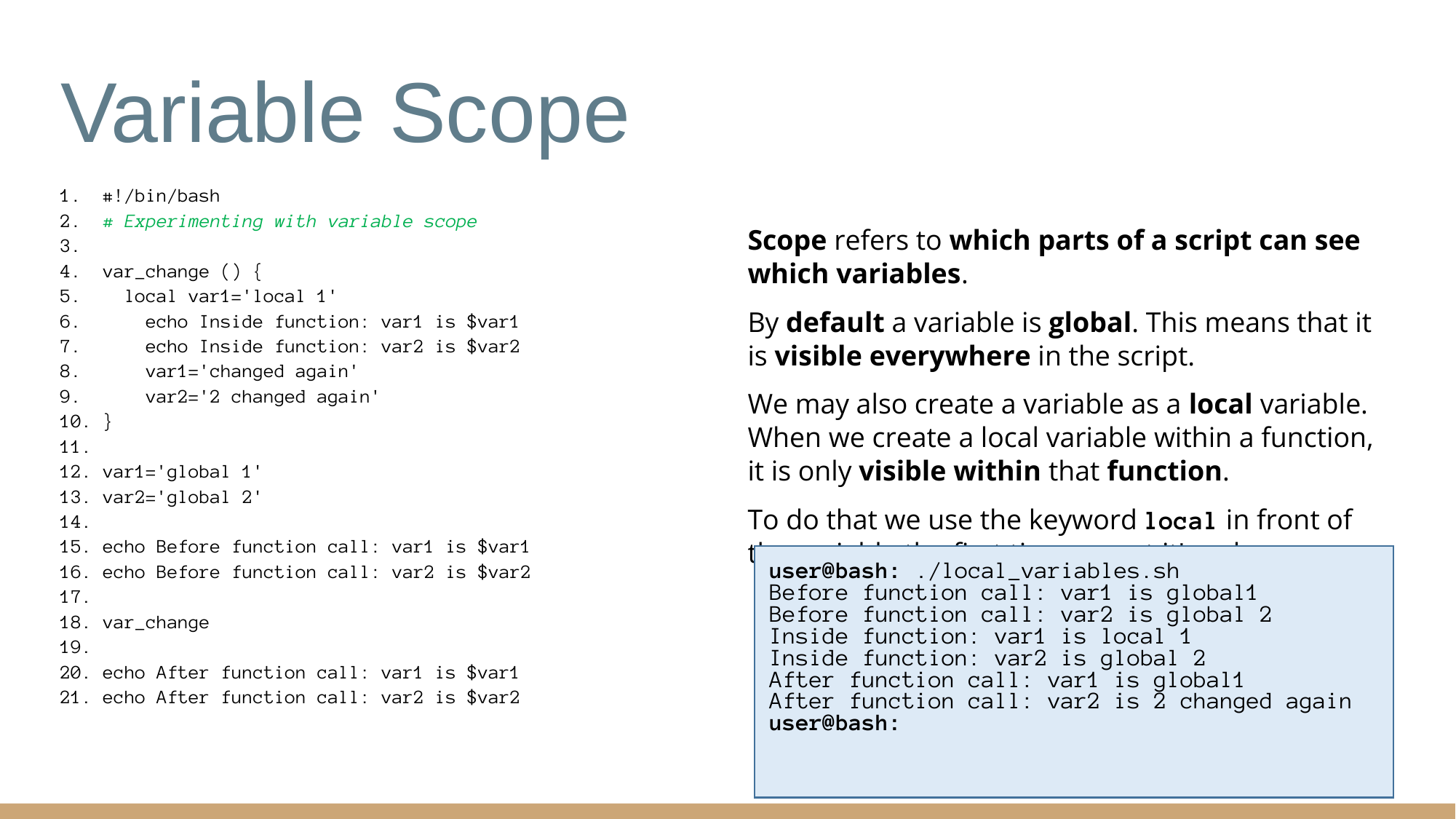

# Variable Scope
1.  #!/bin/bash
2.  # Experimenting with variable scope
3.
4.  var_change () {
5.    local var1='local 1'
6.      echo Inside function: var1 is $var1
7.      echo Inside function: var2 is $var2
8.      var1='changed again'
9.      var2='2 changed again'
10. }
11.
12. var1='global 1'
13. var2='global 2'
14.
15. echo Before function call: var1 is $var1
16. echo Before function call: var2 is $var2
17.
18. var_change
19.
20. echo After function call: var1 is $var1
21. echo After function call: var2 is $var2
Scope refers to which parts of a script can see which variables.
By default a variable is global. This means that it is visible everywhere in the script.
We may also create a variable as a local variable. When we create a local variable within a function, it is only visible within that function.
To do that we use the keyword local in front of the variable the first time we set it's value.
	local var_name=<var_value>

user@bash: ./local_variables.sh
Before function call: var1 is global1
Before function call: var2 is global 2
Inside function: var1 is local 1
Inside function: var2 is global 2
After function call: var1 is global1
After function call: var2 is 2 changed again
user@bash: